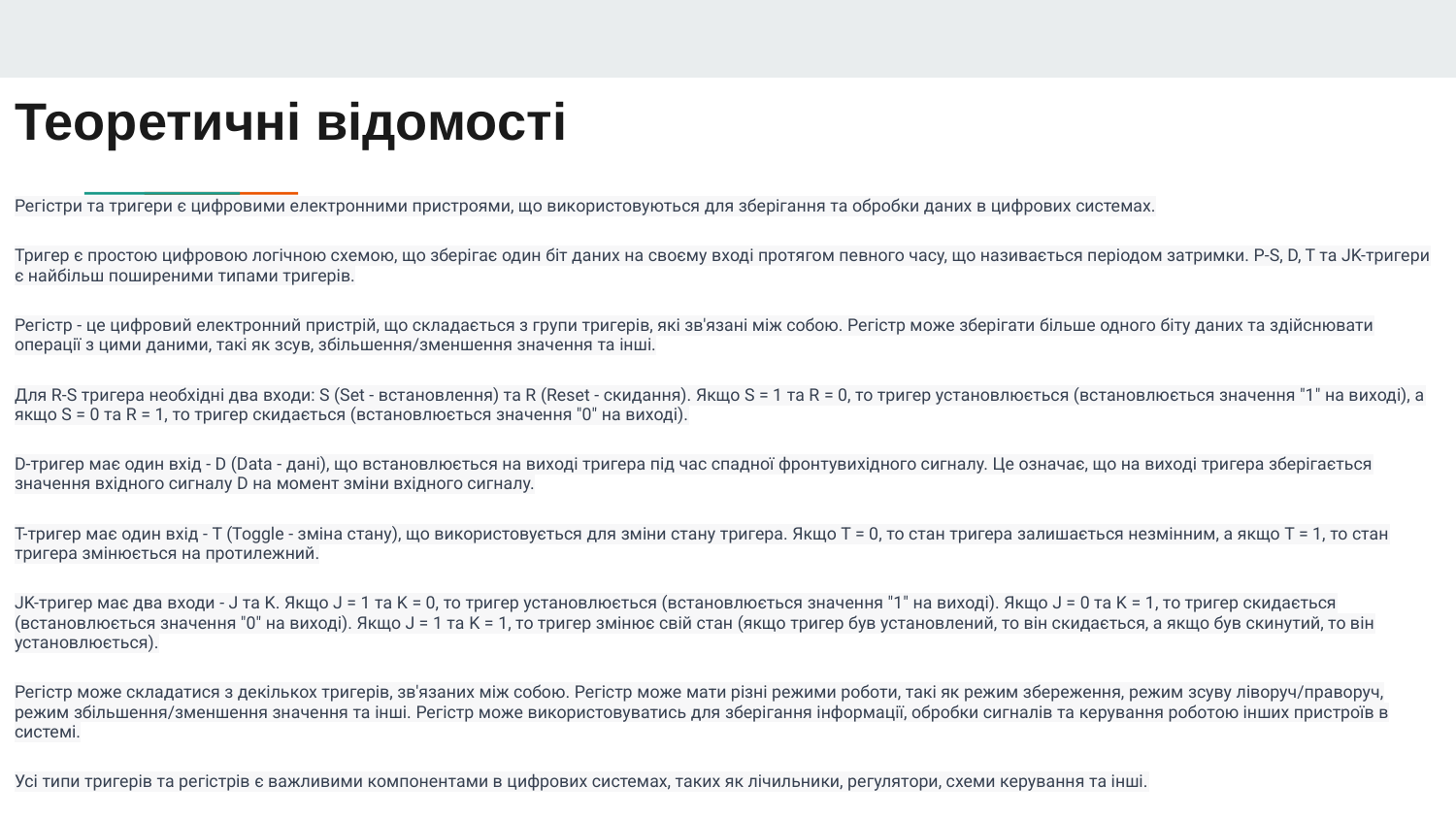

# Теоретичні відомості
Регістри та тригери є цифровими електронними пристроями, що використовуються для зберігання та обробки даних в цифрових системах.
Тригер є простою цифровою логічною схемою, що зберігає один біт даних на своєму вході протягом певного часу, що називається періодом затримки. Р-S, D, T та JK-тригери є найбільш поширеними типами тригерів.
Регістр - це цифровий електронний пристрій, що складається з групи тригерів, які зв'язані між собою. Регістр може зберігати більше одного біту даних та здійснювати операції з цими даними, такі як зсув, збільшення/зменшення значення та інші.
Для R-S тригера необхідні два входи: S (Set - встановлення) та R (Reset - скидання). Якщо S = 1 та R = 0, то тригер установлюється (встановлюється значення "1" на виході), а якщо S = 0 та R = 1, то тригер скидається (встановлюється значення "0" на виході).
D-тригер має один вхід - D (Data - дані), що встановлюється на виході тригера під час спадної фронтувихідного сигналу. Це означає, що на виході тригера зберігається значення вхідного сигналу D на момент зміни вхідного сигналу.
T-тригер має один вхід - T (Toggle - зміна стану), що використовується для зміни стану тригера. Якщо T = 0, то стан тригера залишається незмінним, а якщо T = 1, то стан тригера змінюється на протилежний.
JK-тригер має два входи - J та K. Якщо J = 1 та K = 0, то тригер установлюється (встановлюється значення "1" на виході). Якщо J = 0 та K = 1, то тригер скидається (встановлюється значення "0" на виході). Якщо J = 1 та K = 1, то тригер змінює свій стан (якщо тригер був установлений, то він скидається, а якщо був скинутий, то він установлюється).
Регістр може складатися з декількох тригерів, зв'язаних між собою. Регістр може мати різні режими роботи, такі як режим збереження, режим зсуву ліворуч/праворуч, режим збільшення/зменшення значення та інші. Регістр може використовуватись для зберігання інформації, обробки сигналів та керування роботою інших пристроїв в системі.
Усі типи тригерів та регістрів є важливими компонентами в цифрових системах, таких як лічильники, регулятори, схеми керування та інші.